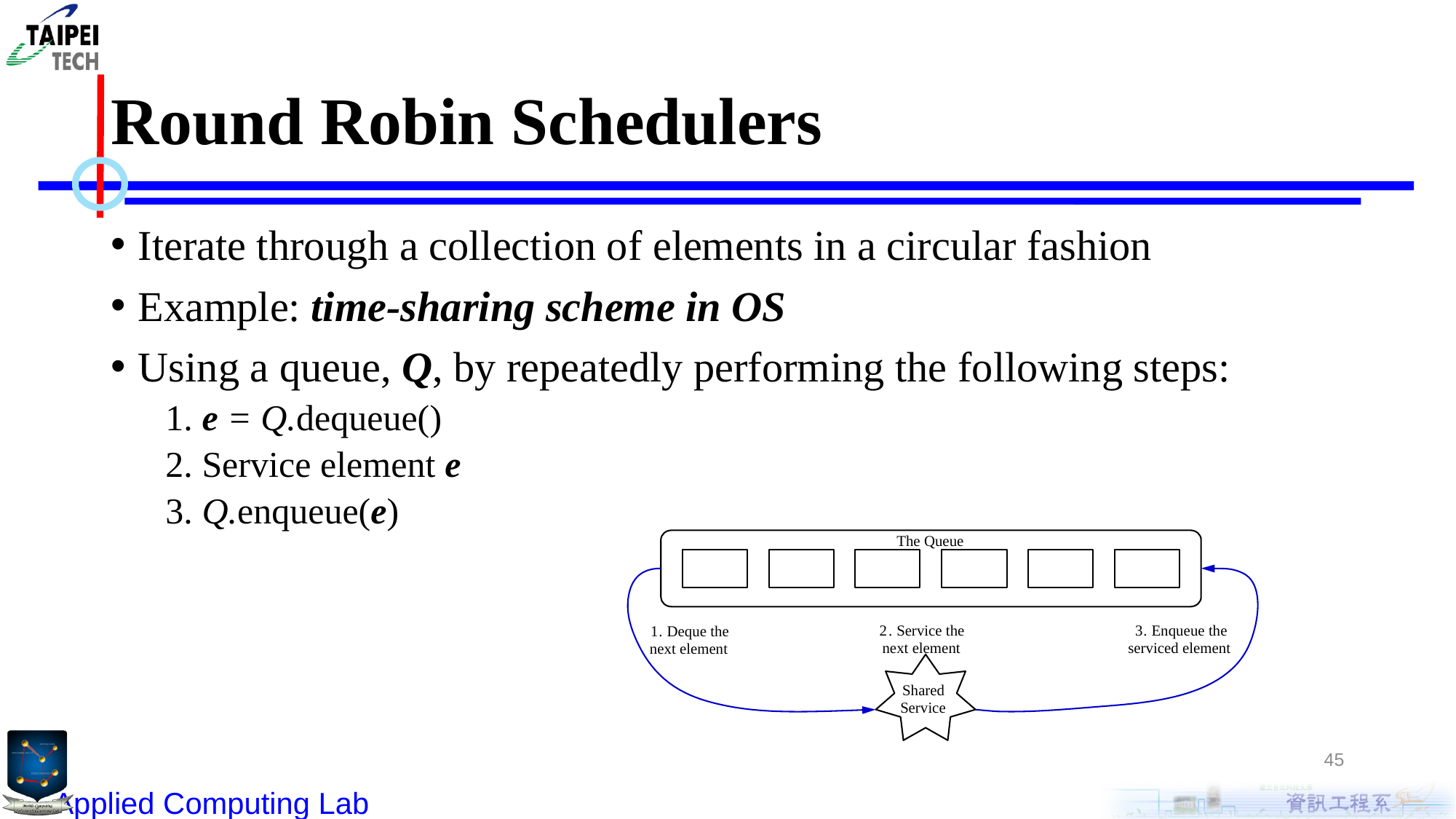

# Round Robin Schedulers
Iterate through a collection of elements in a circular fashion
Example: time-sharing scheme in OS
Using a queue, Q, by repeatedly performing the following steps:
 e = Q.dequeue()
 Service element e
 Q.enqueue(e)

The Queue

2
.
Service the
3
.
Enqueue the
1
.
Deque the
next element
serviced element
next element

Shared
Service

45